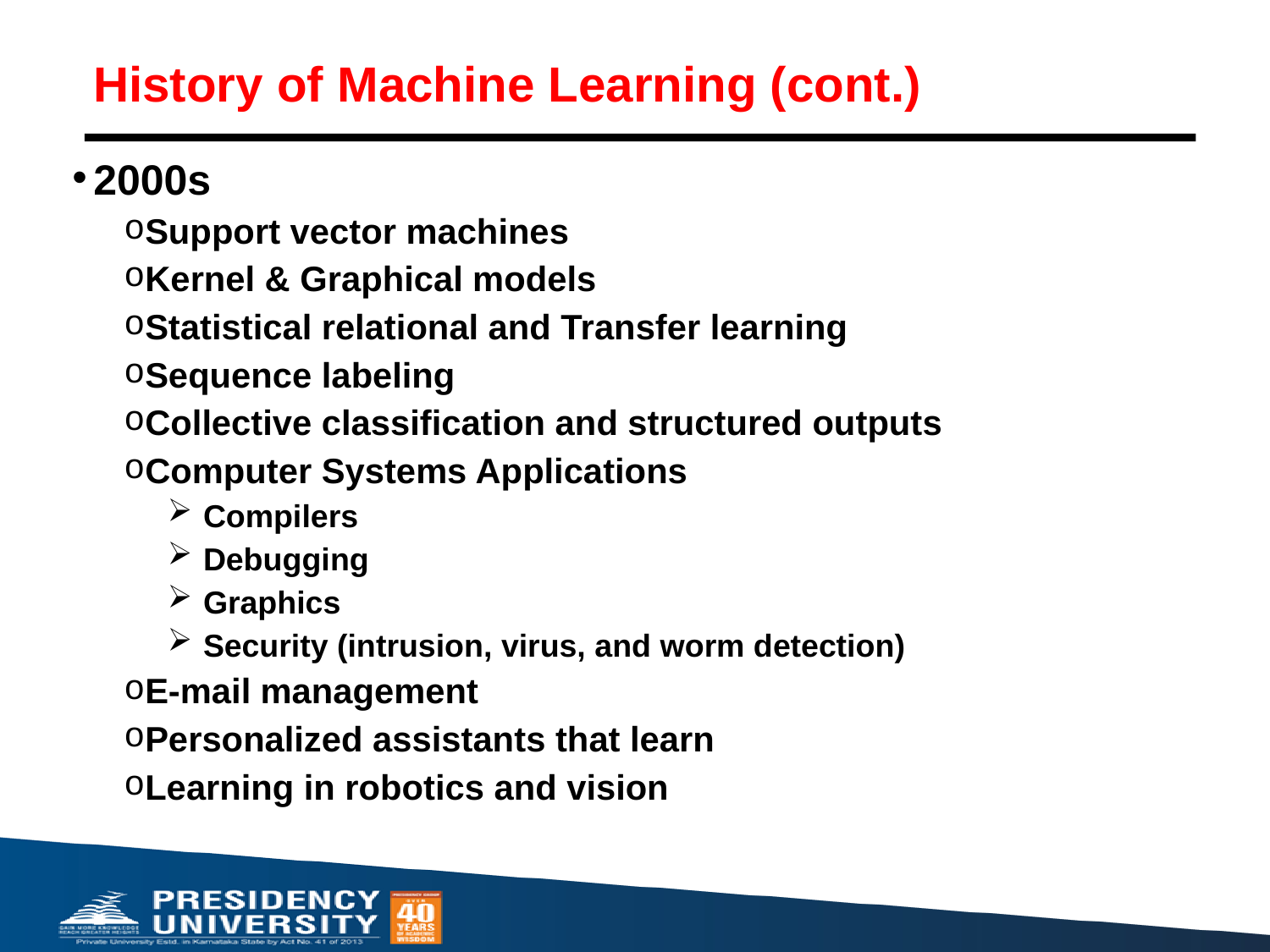

# History of Machine Learning (cont.)
2000s
Support vector machines
Kernel & Graphical models
Statistical relational and Transfer learning
Sequence labeling
Collective classification and structured outputs
Computer Systems Applications
Compilers
Debugging
Graphics
Security (intrusion, virus, and worm detection)
E-mail management
Personalized assistants that learn
Learning in robotics and vision